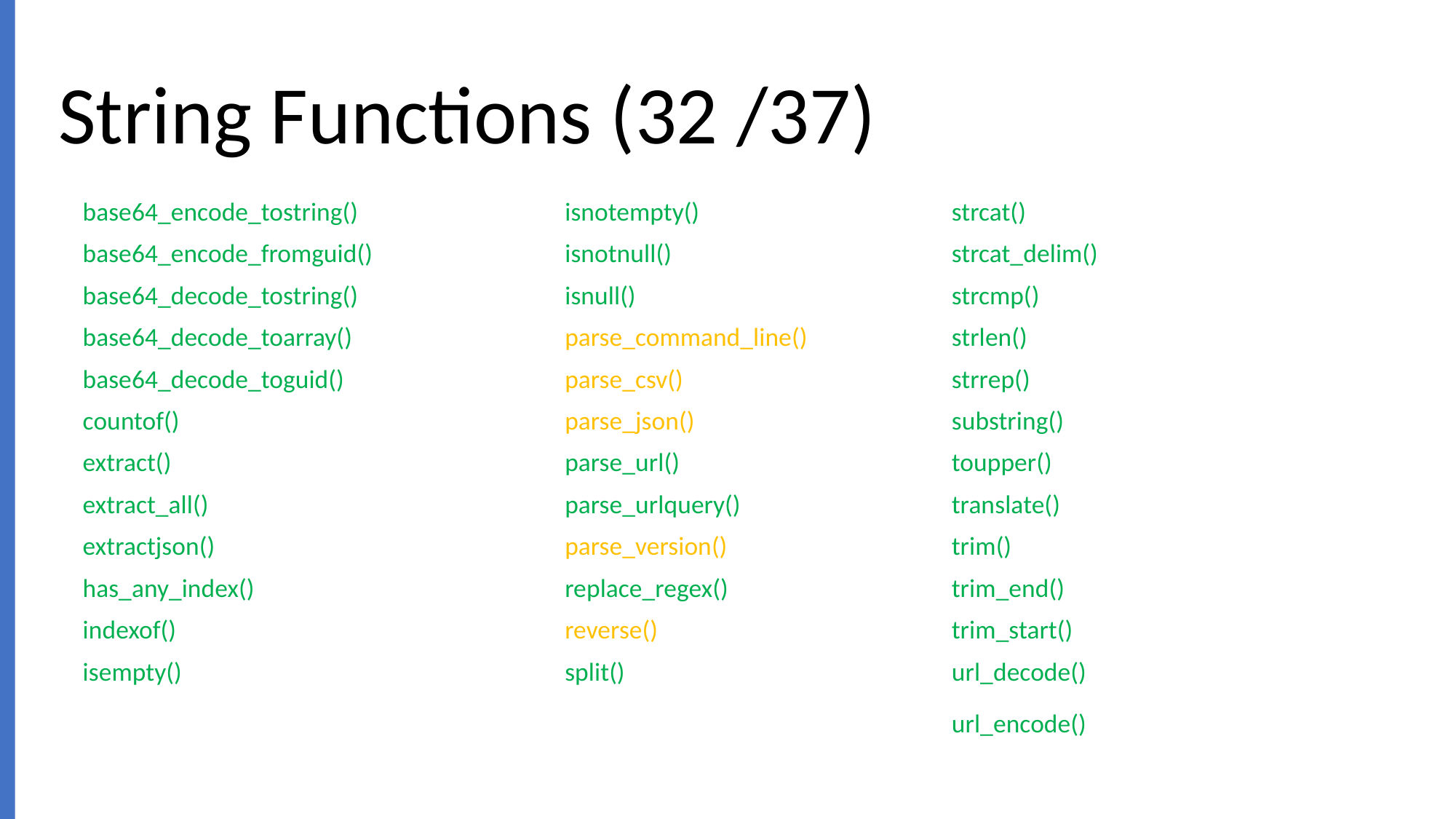

# String Functions (32 /37)
| base64\_encode\_tostring() | isnotempty() | strcat() |
| --- | --- | --- |
| base64\_encode\_fromguid() | isnotnull() | strcat\_delim() |
| base64\_decode\_tostring() | isnull() | strcmp() |
| base64\_decode\_toarray() | parse\_command\_line() | strlen() |
| base64\_decode\_toguid() | parse\_csv() | strrep() |
| countof() | parse\_json() | substring() |
| extract() | parse\_url() | toupper() |
| extract\_all() | parse\_urlquery() | translate() |
| extractjson() | parse\_version() | trim() |
| has\_any\_index() | replace\_regex() | trim\_end() |
| indexof() | reverse() | trim\_start() |
| isempty() | split() | url\_decode() |
|  |  | url\_encode() |